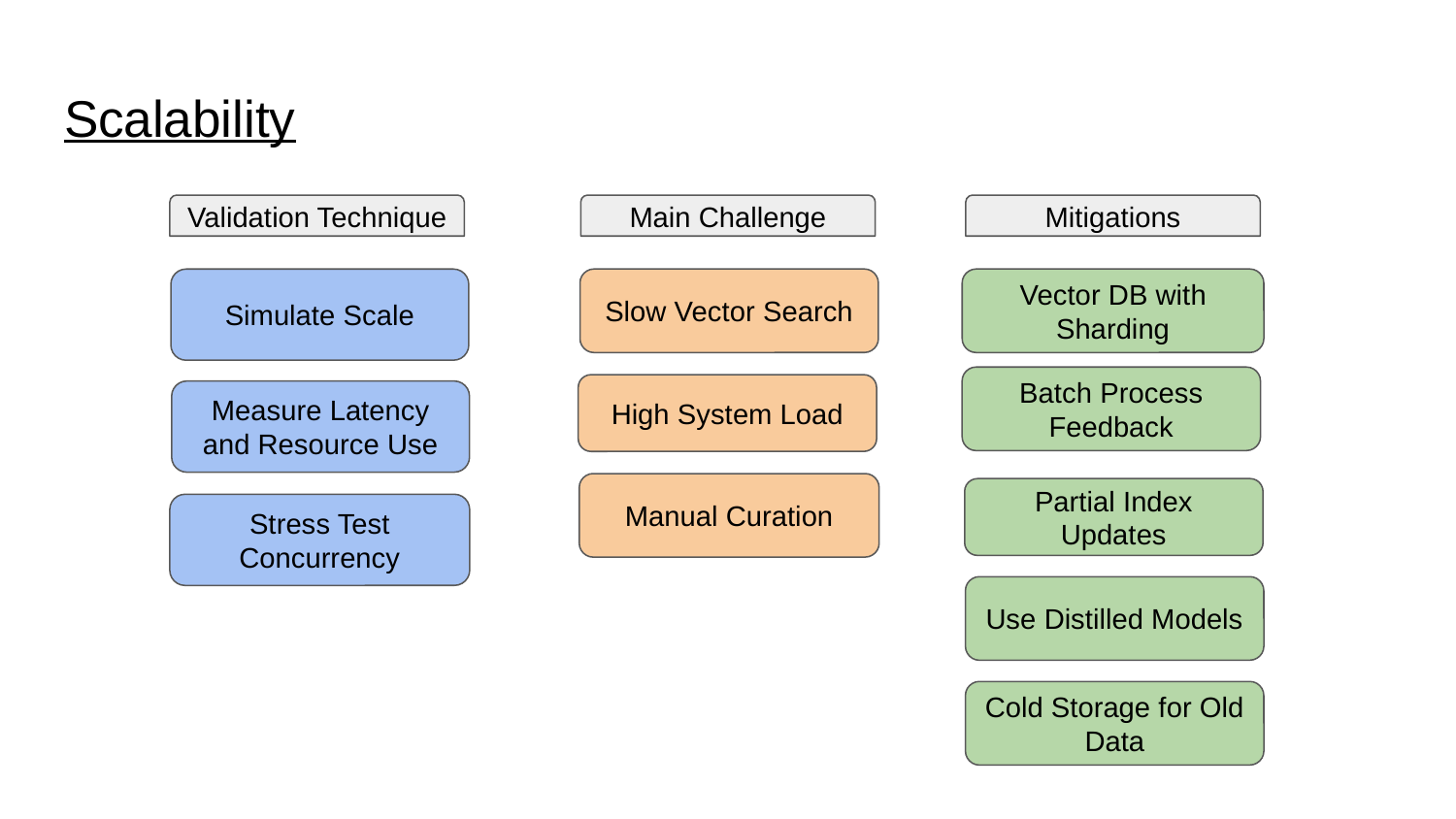

# Scalability
Validation Technique
Simulate Scale
Measure Latency and Resource Use
Stress Test Concurrency
Main Challenge
Slow Vector Search
High System Load
Manual Curation
Mitigations
Vector DB with Sharding
Batch Process Feedback
Partial Index Updates
Use Distilled Models
Cold Storage for Old Data